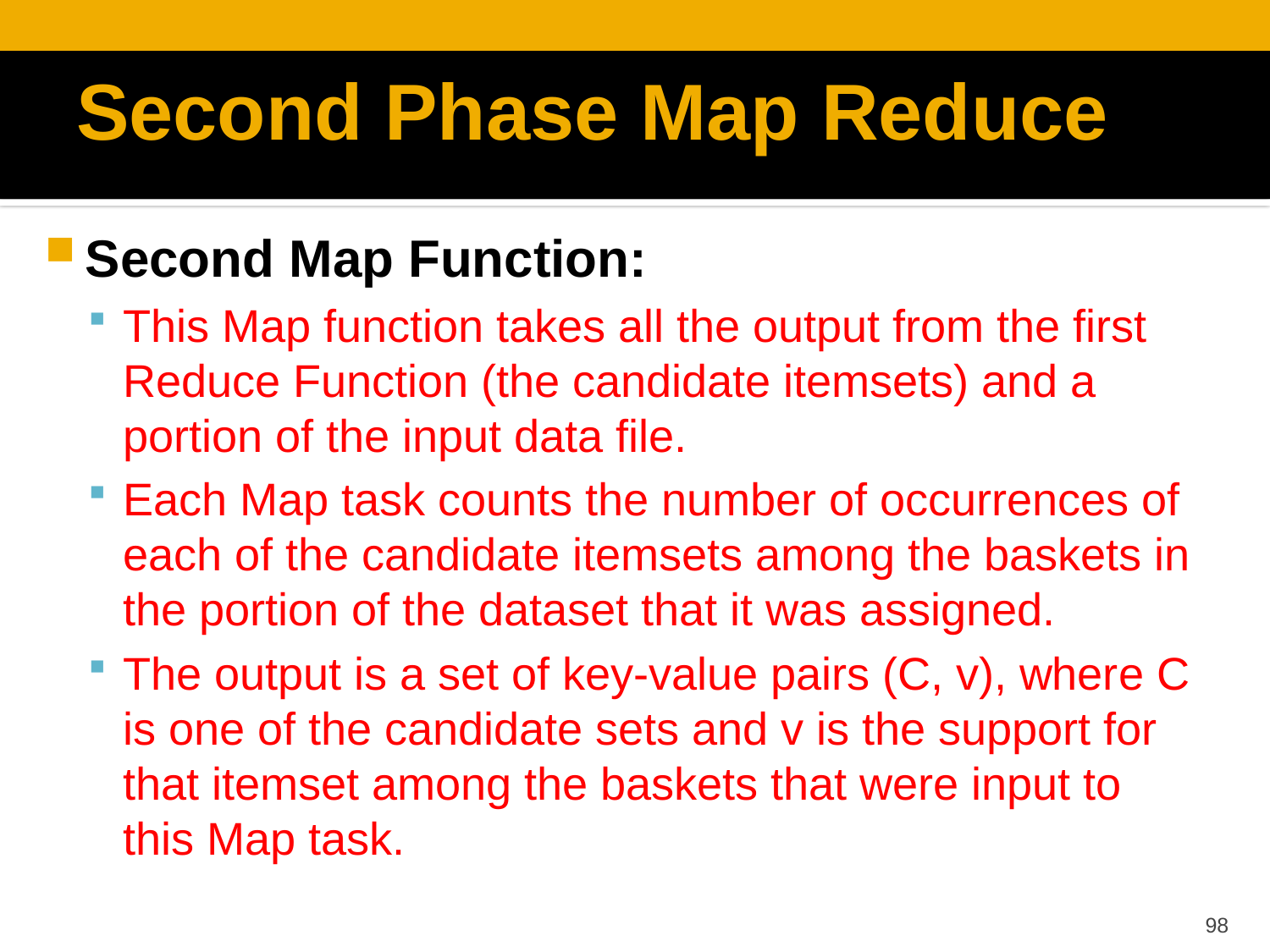

# Second Phase Map Reduce
Second Map Function:
This Map function takes all the output from the first Reduce Function (the candidate itemsets) and a portion of the input data file.
Each Map task counts the number of occurrences of each of the candidate itemsets among the baskets in the portion of the dataset that it was assigned.
The output is a set of key-value pairs (C, v), where C is one of the candidate sets and v is the support for that itemset among the baskets that were input to this Map task.

98